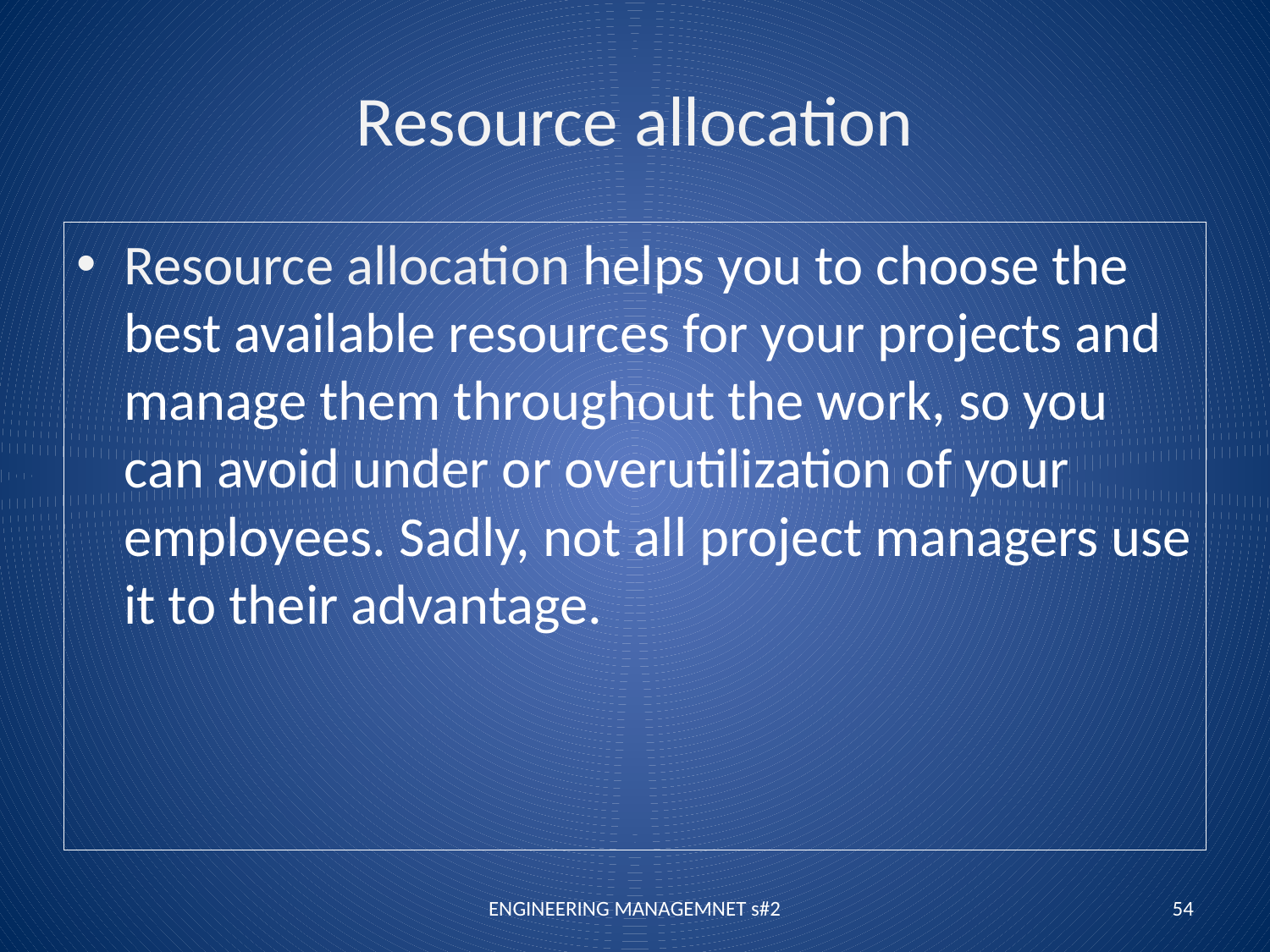

# Resource allocation
Resource allocation helps you to choose the best available resources for your projects and manage them throughout the work, so you can avoid under or overutilization of your employees. Sadly, not all project managers use it to their advantage.
ENGINEERING MANAGEMNET s#2
54